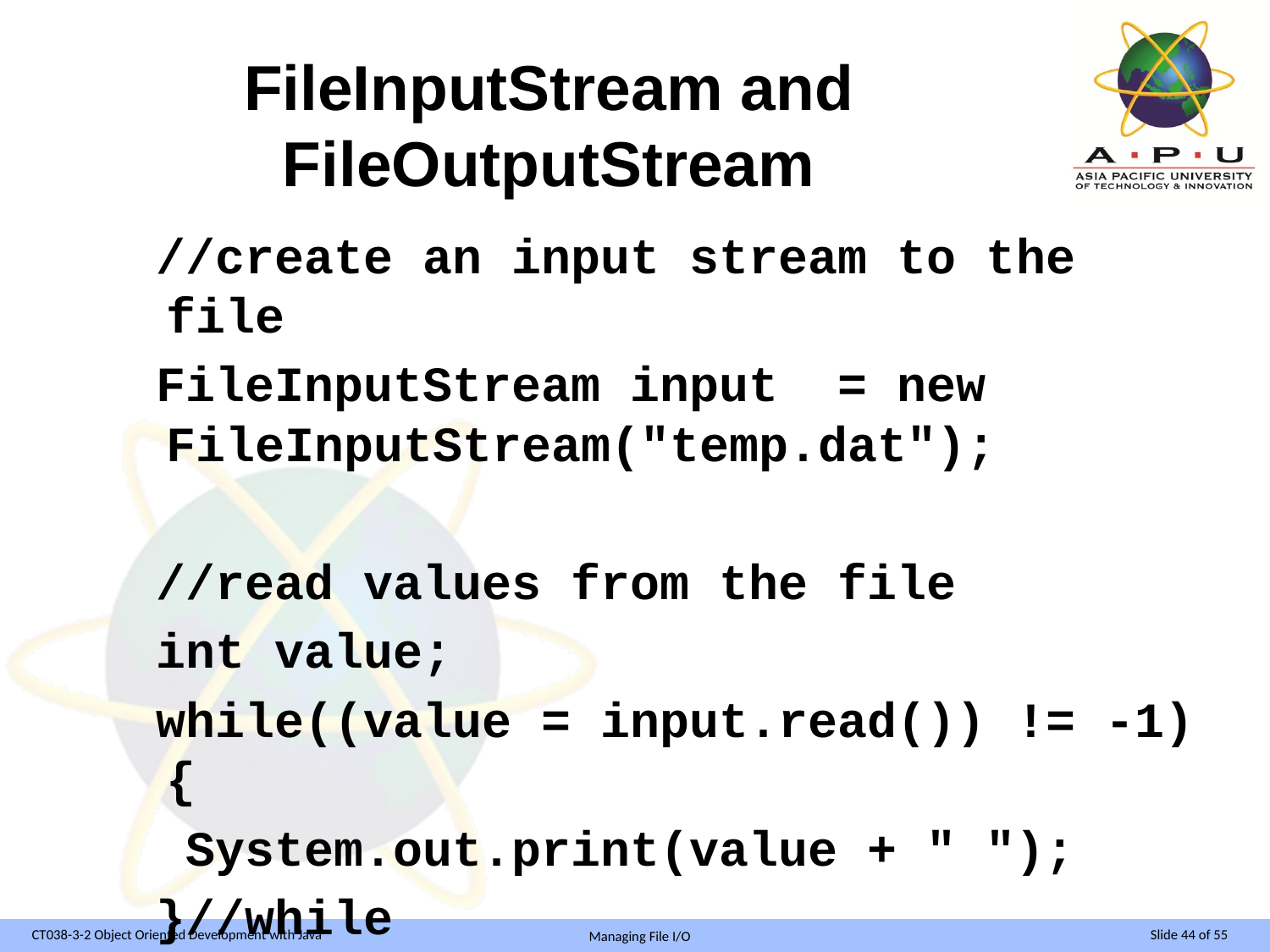

# FileInputStream and FileOutputStream
 //create an input stream to the file
 FileInputStream input  = new FileInputStream("temp.dat");

 //read values from the file
 int value;
 while((value = input.read()) != -1){
  System.out.print(value + " ");
 }//while

 input.close();
}